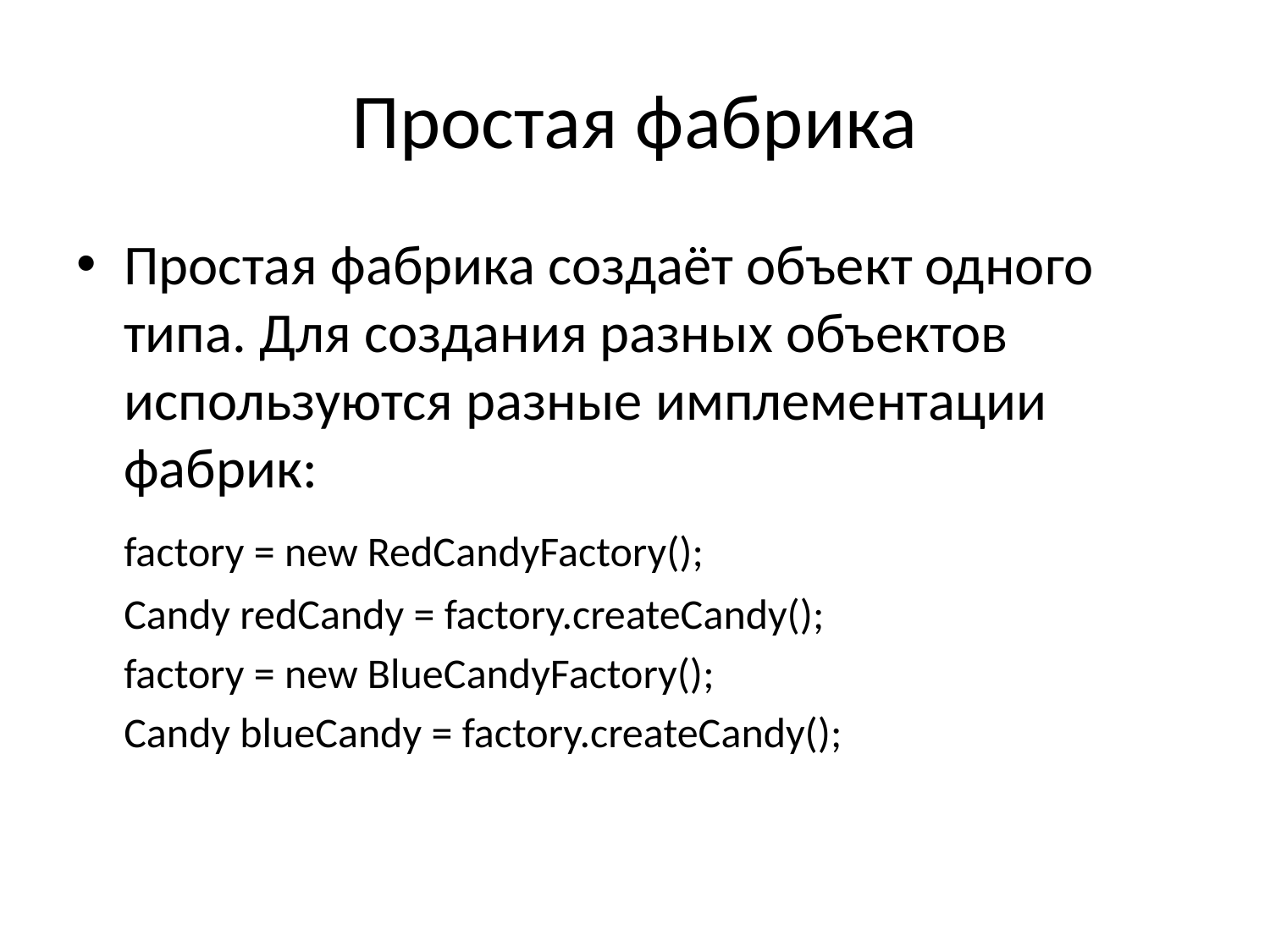

# Простая фабрика
Простая фабрика создаёт объект одного типа. Для создания разных объектов используются разные имплементации фабрик:
	factory = new RedCandyFactory();
	Candy redCandy = factory.createCandy();
	factory = new BlueCandyFactory();
	Candy blueCandy = factory.createCandy();